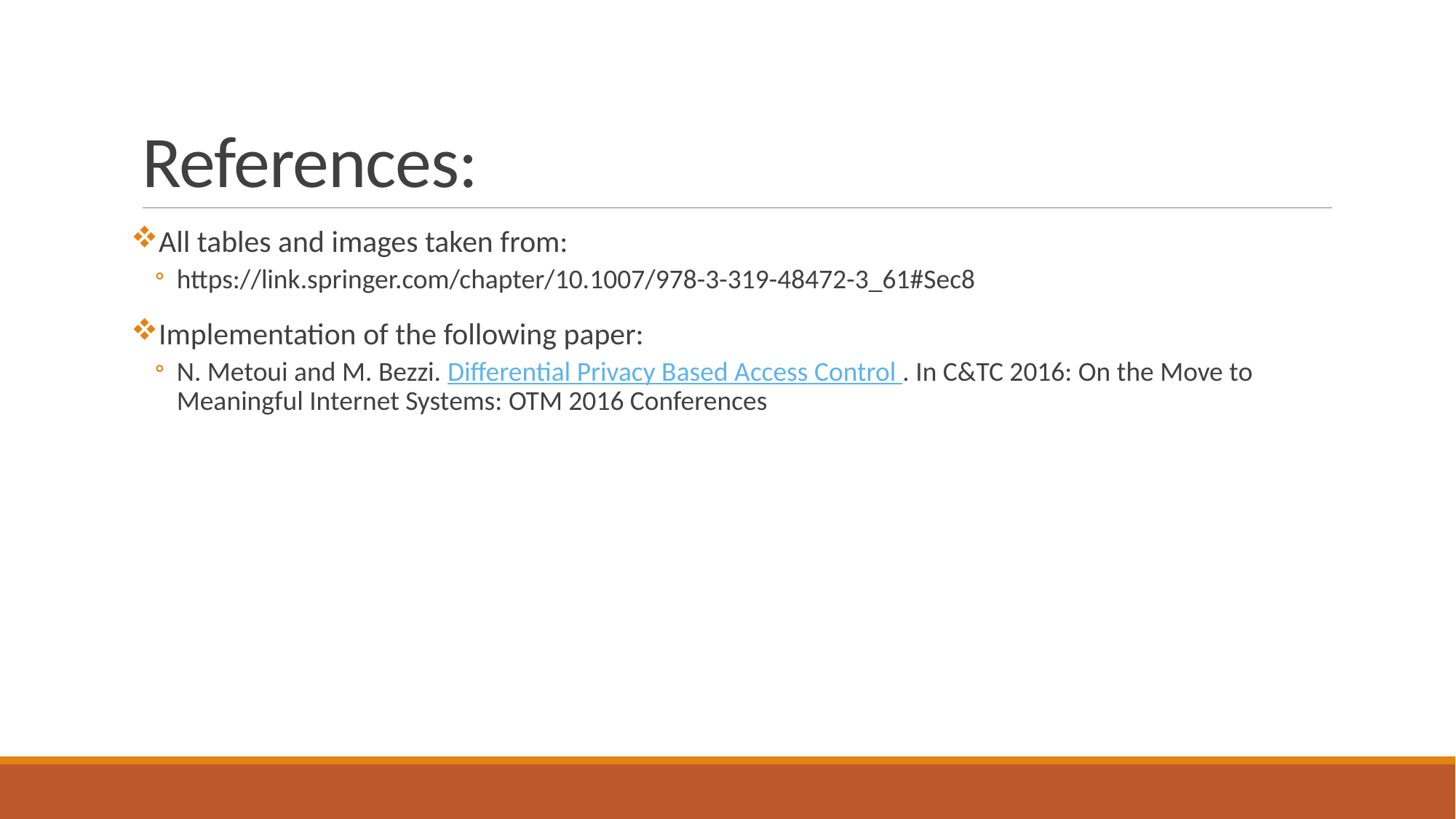

# References:
All tables and images taken from:
https://link.springer.com/chapter/10.1007/978-3-319-48472-3_61#Sec8
Implementation of the following paper:
N. Metoui and M. Bezzi. Differential Privacy Based Access Control . In C&TC 2016: On the Move to Meaningful Internet Systems: OTM 2016 Conferences